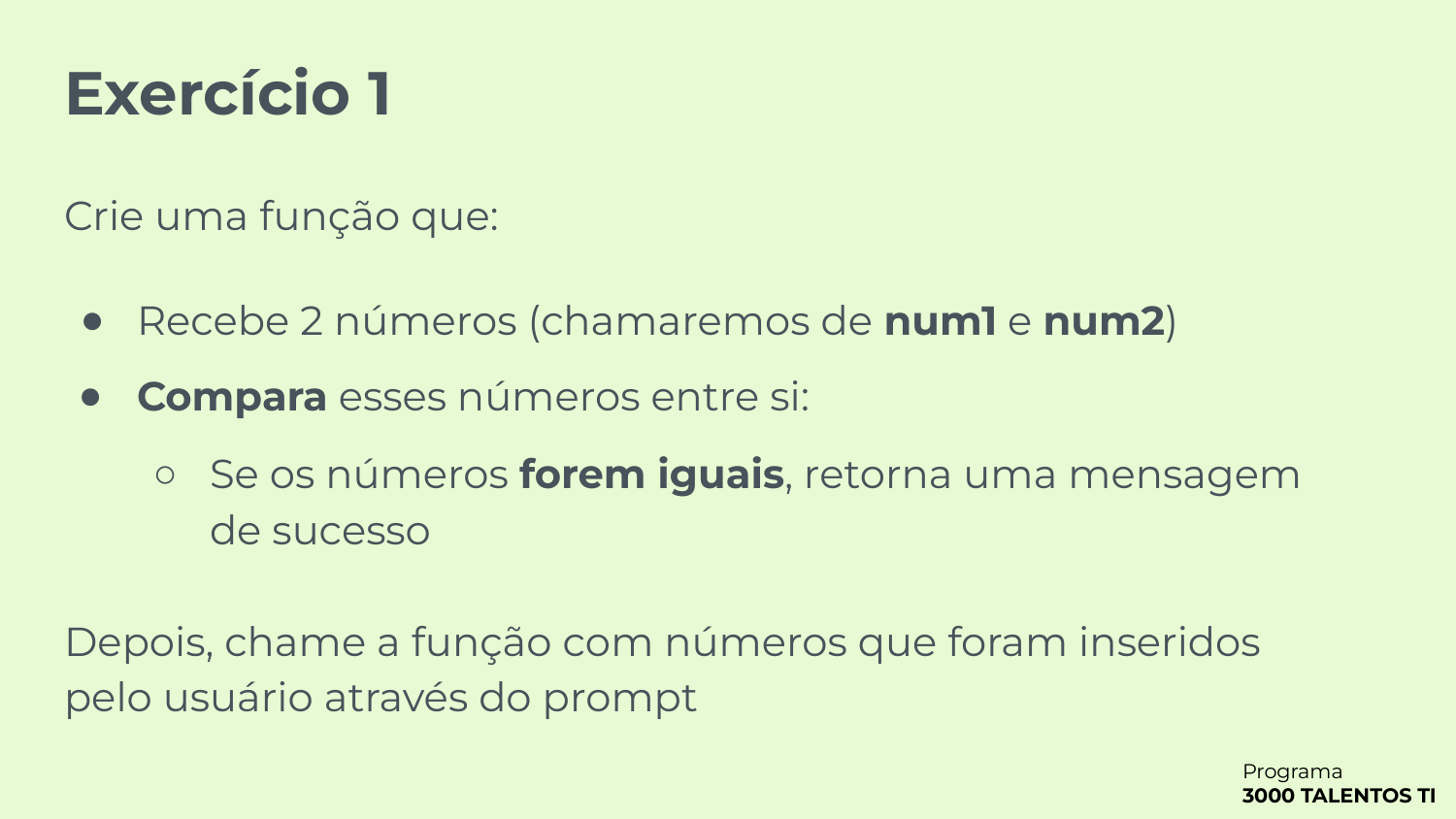

# Exercício 1
Crie uma função que:
Recebe 2 números (chamaremos de num1 e num2)
Compara esses números entre si:
Se os números forem iguais, retorna uma mensagem de sucesso

Depois, chame a função com números que foram inseridos pelo usuário através do prompt